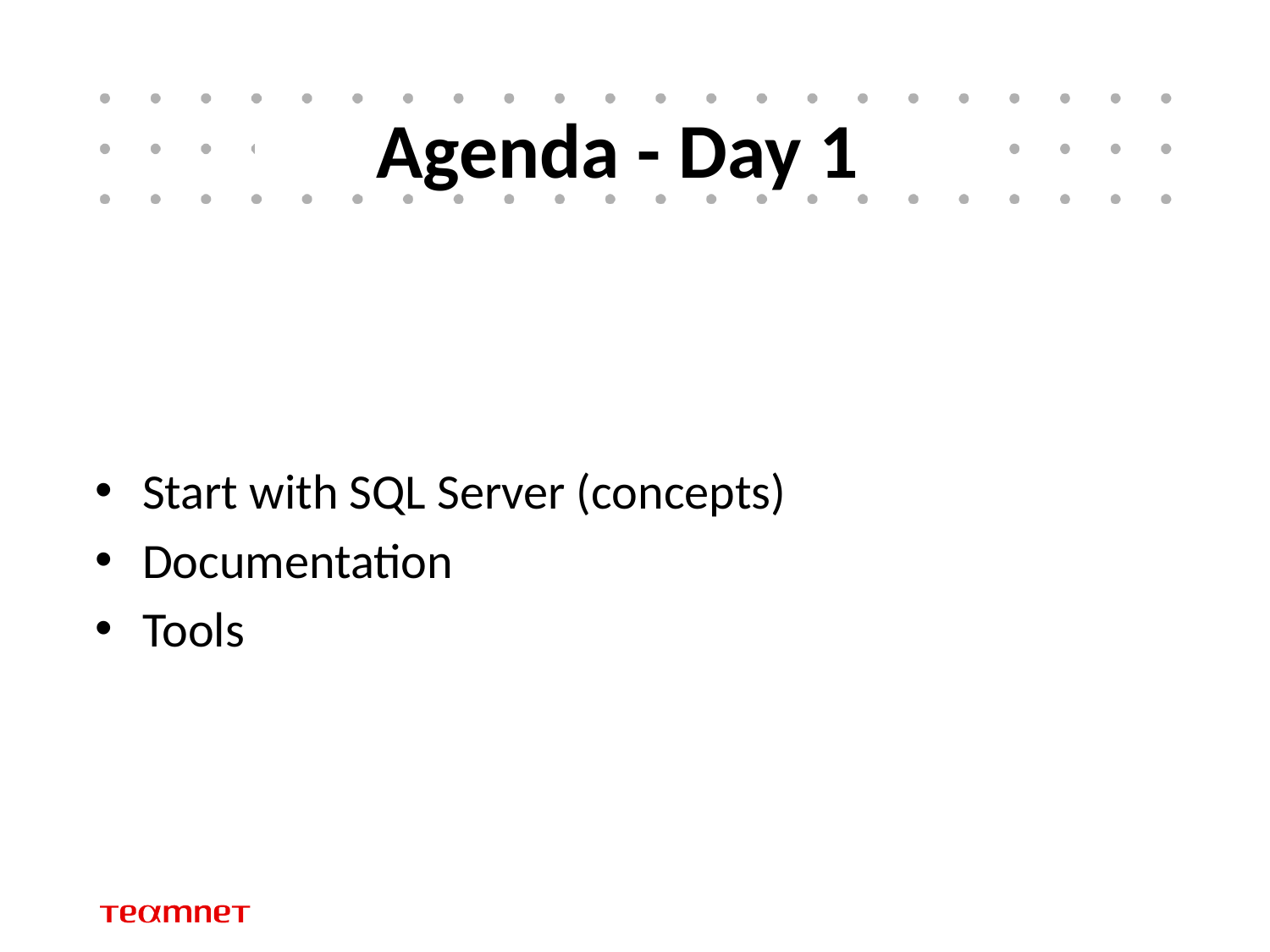

# Agenda - Day 1
Start with SQL Server (concepts)
Documentation
Tools